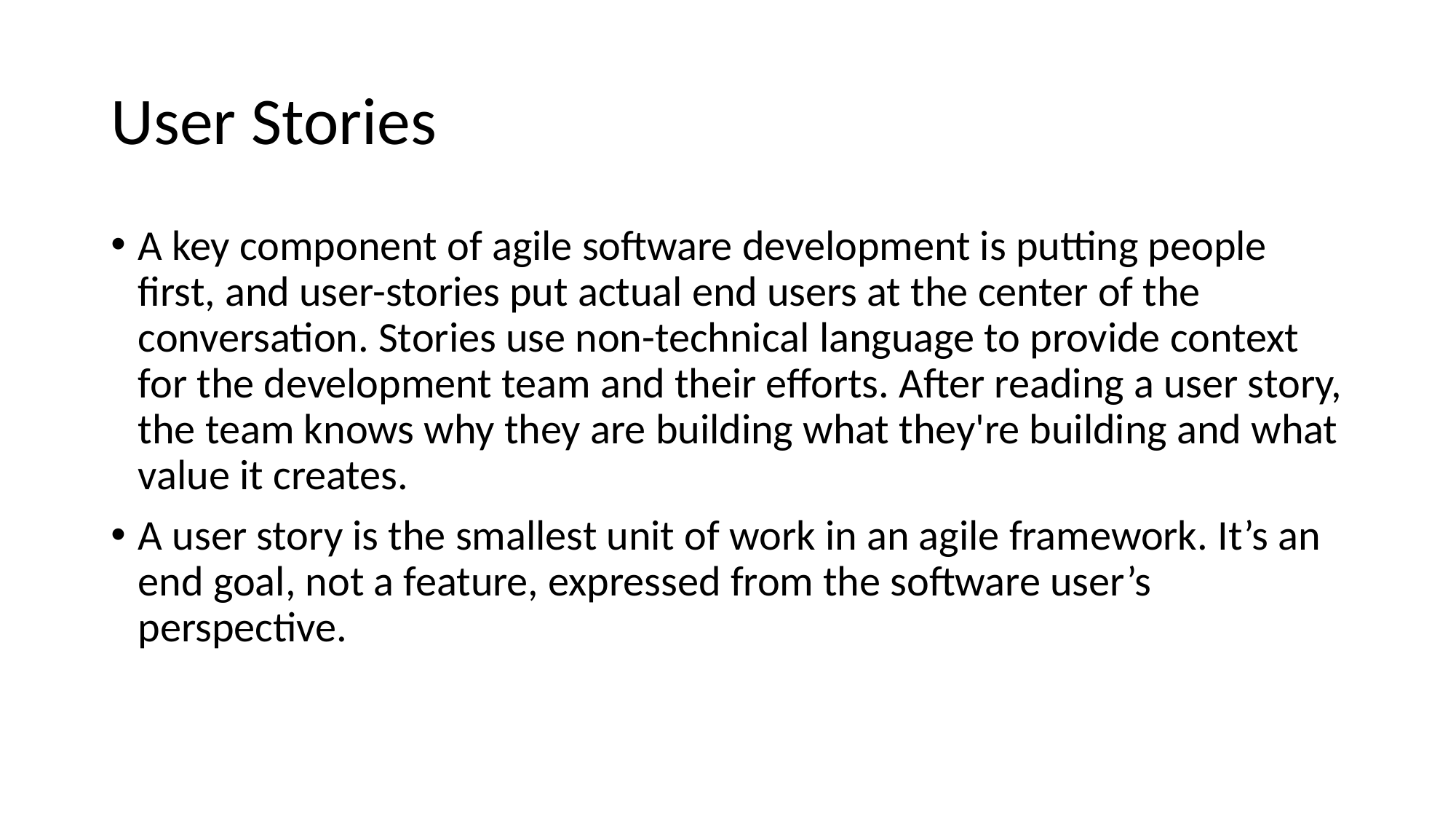

# User Stories
A key component of agile software development is putting people first, and user-stories put actual end users at the center of the conversation. Stories use non-technical language to provide context for the development team and their efforts. After reading a user story, the team knows why they are building what they're building and what value it creates.
A user story is the smallest unit of work in an agile framework. It’s an end goal, not a feature, expressed from the software user’s perspective.